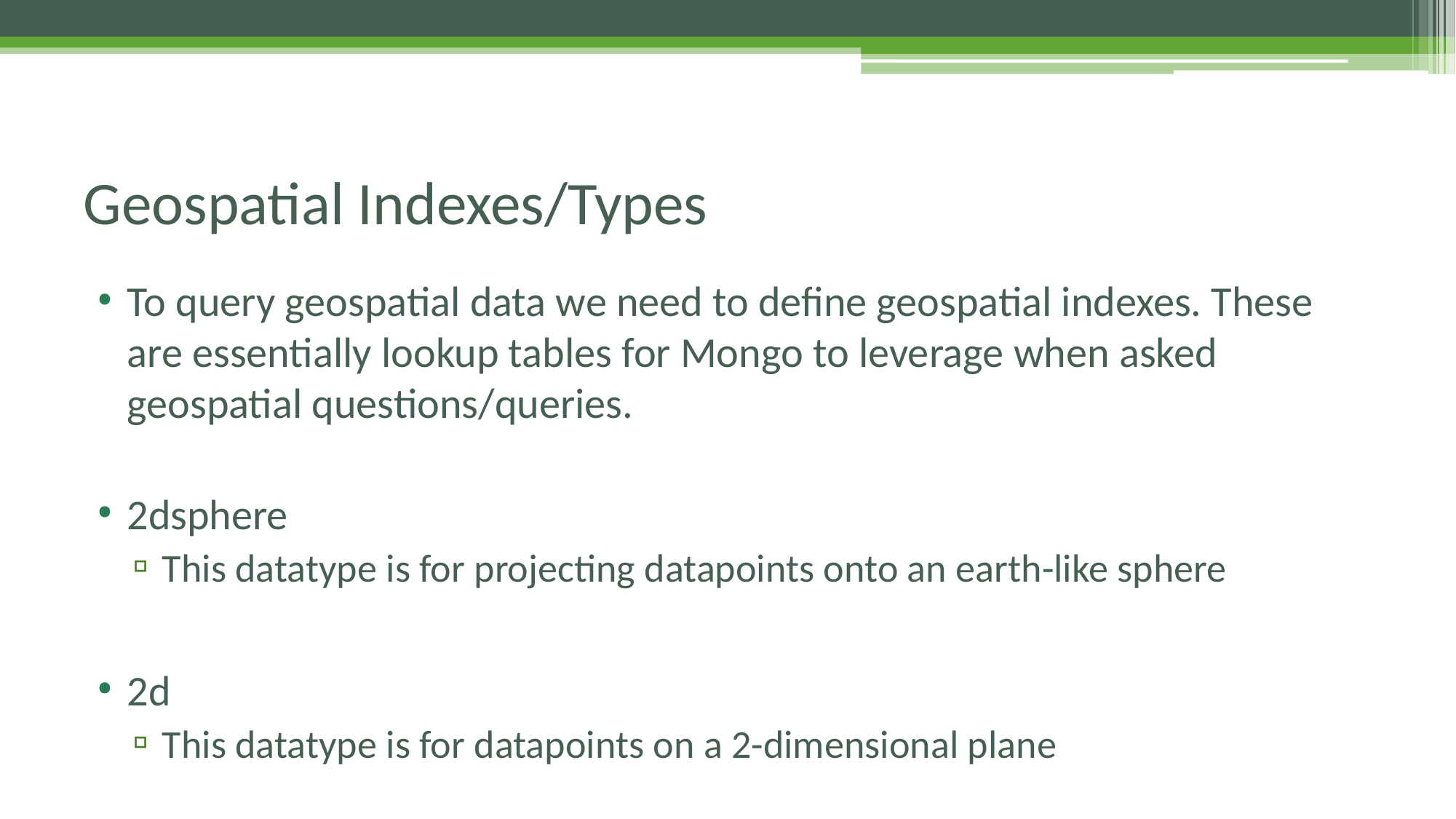

# Geospatial Indexes/Types
To query geospatial data we need to define geospatial indexes. These are essentially lookup tables for Mongo to leverage when asked geospatial questions/queries.

2dsphere
This datatype is for projecting datapoints onto an earth-like sphere

2d
This datatype is for datapoints on a 2-dimensional plane